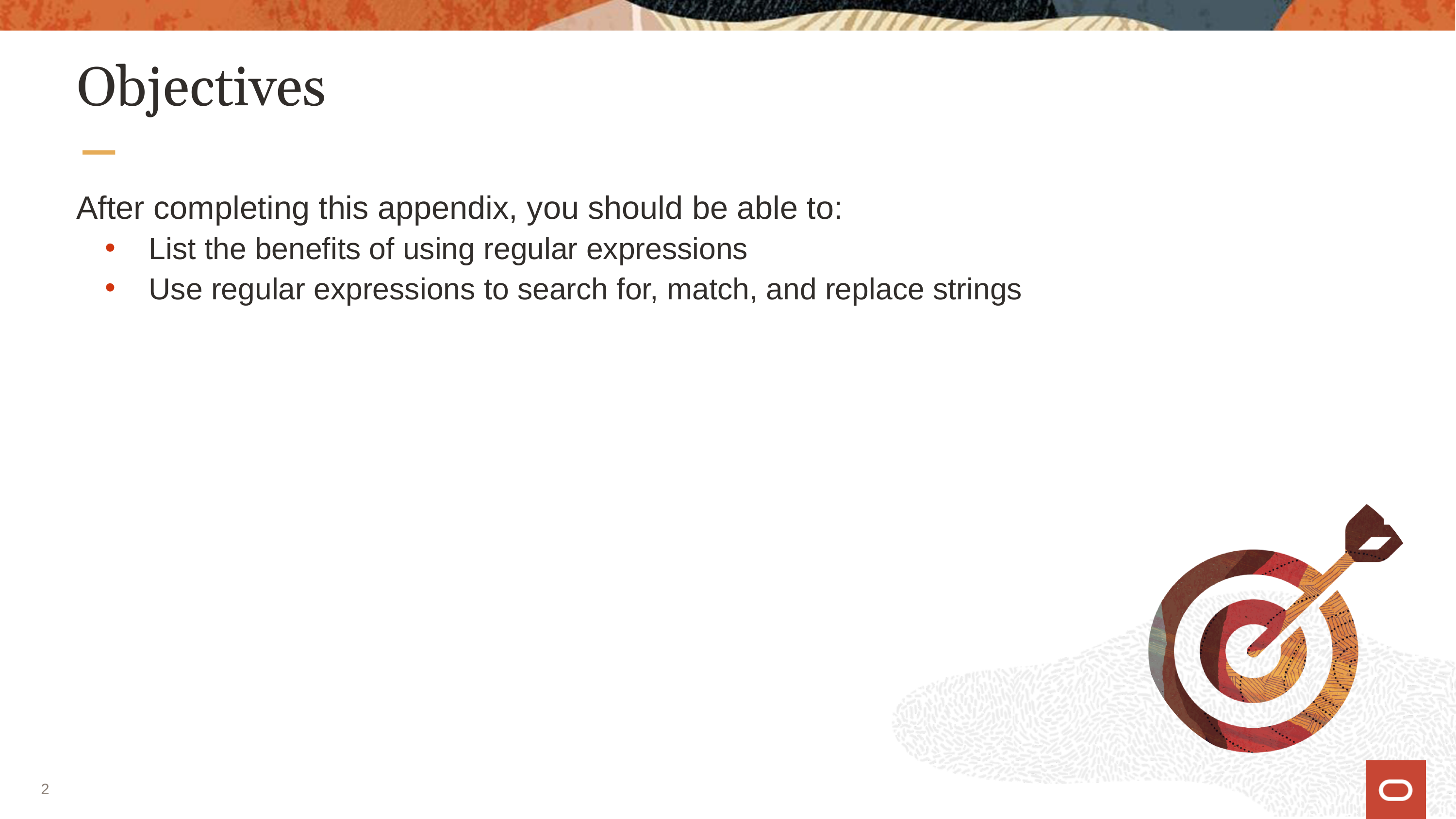

# Objectives
After completing this appendix, you should be able to:
List the benefits of using regular expressions
Use regular expressions to search for, match, and replace strings